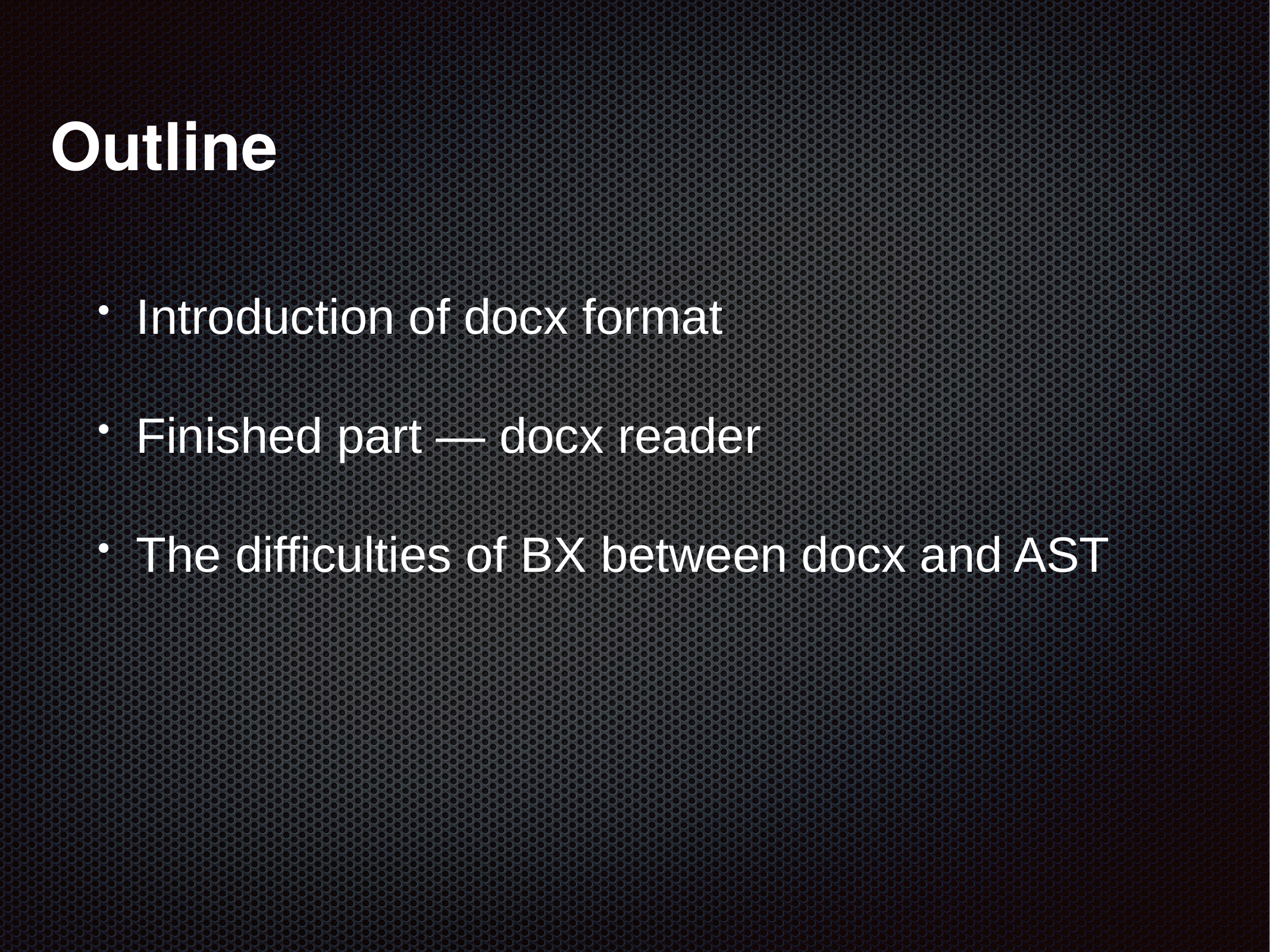

# Outline
Introduction of docx format

Finished part — docx reader

The difficulties of BX between docx and AST